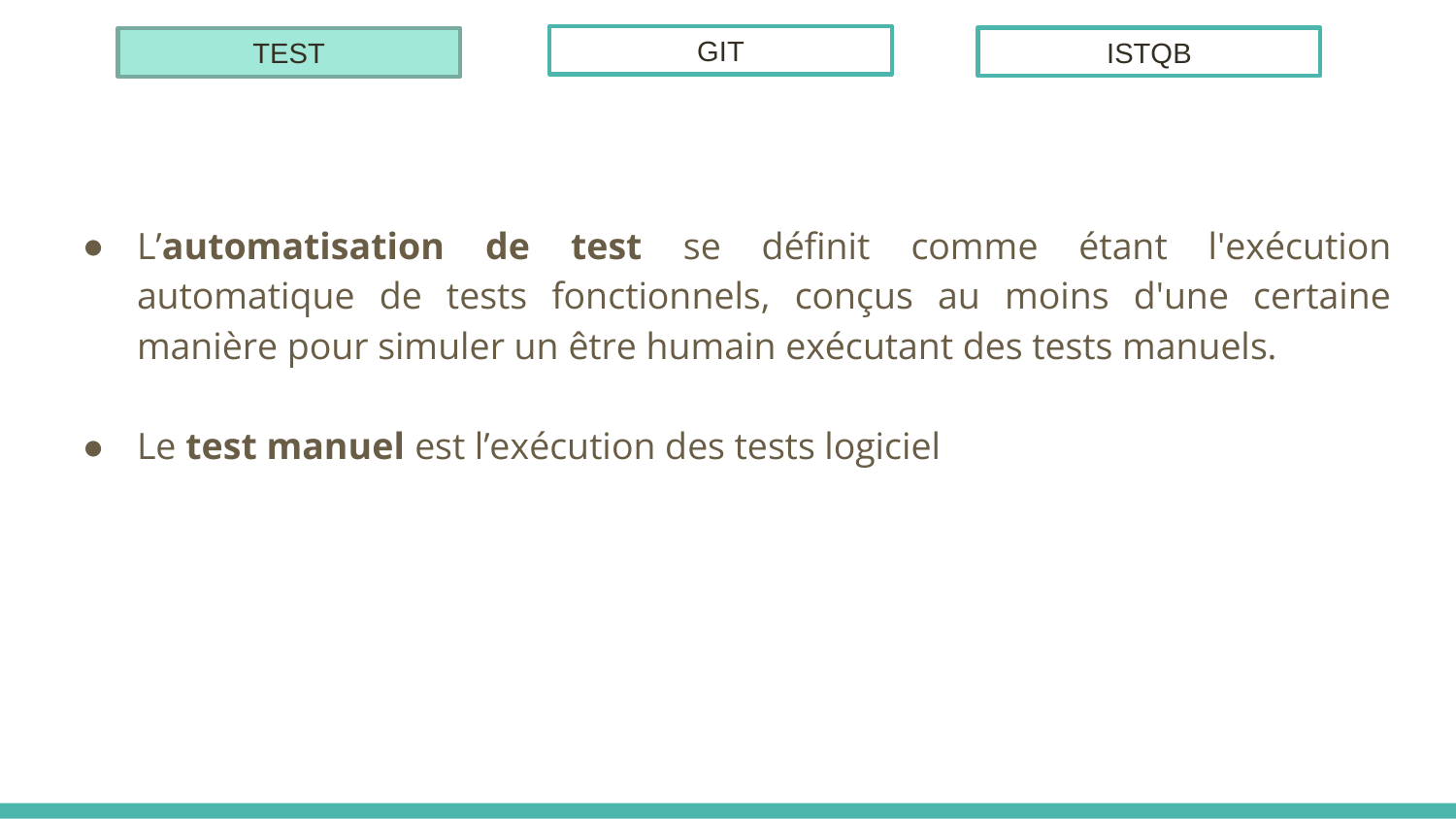

GIT
ISTQB
TEST
#
L’automatisation de test se définit comme étant l'exécution automatique de tests fonctionnels, conçus au moins d'une certaine manière pour simuler un être humain exécutant des tests manuels.

Le test manuel est l’exécution des tests logiciel